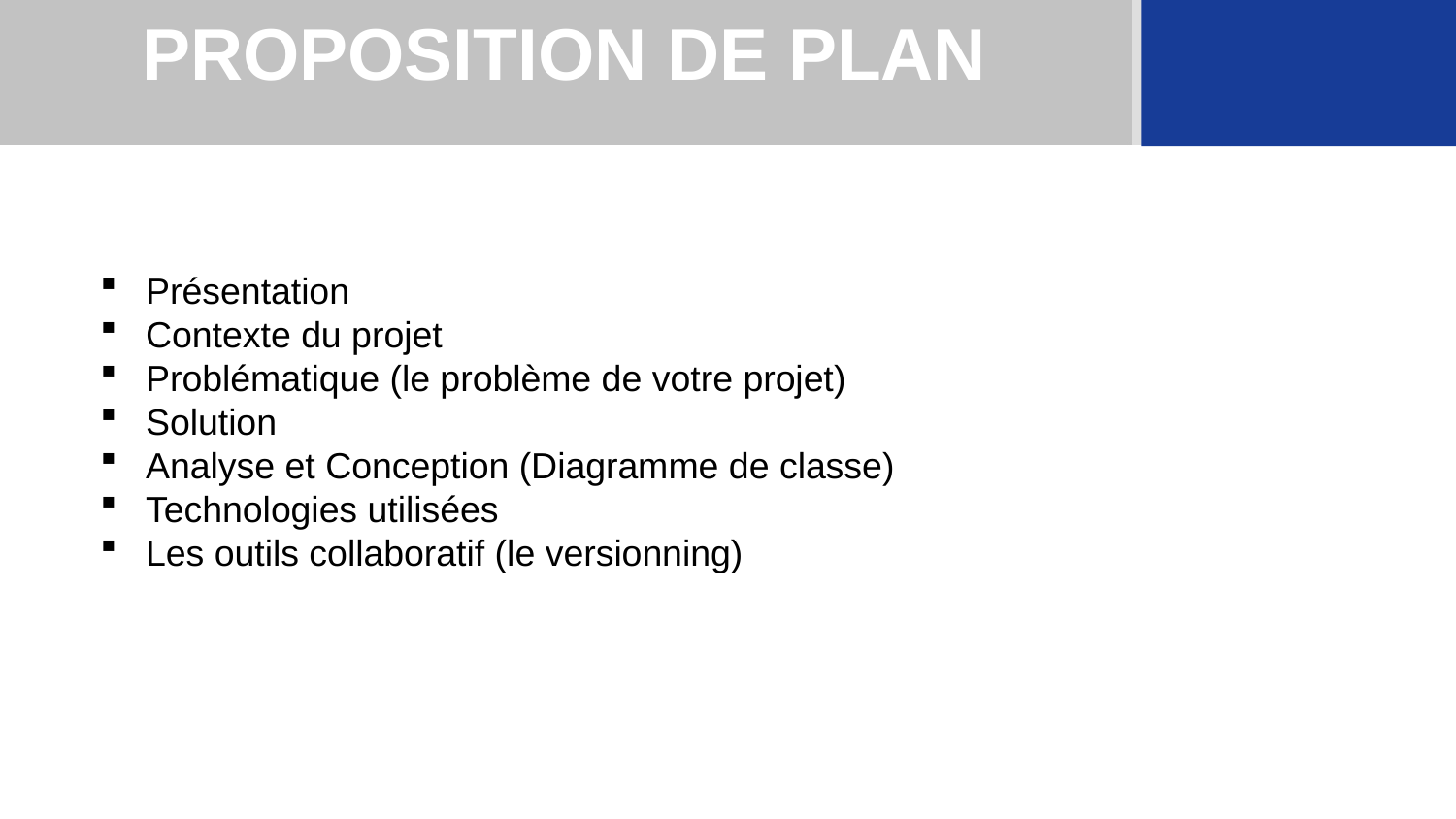

PROPOSITION DE PLAN
01
Présentation
Contexte du projet
Problématique (le problème de votre projet)
Solution
Analyse et Conception (Diagramme de classe)
Technologies utilisées
Les outils collaboratif (le versionning)

Pourquoi cette plateforme ?